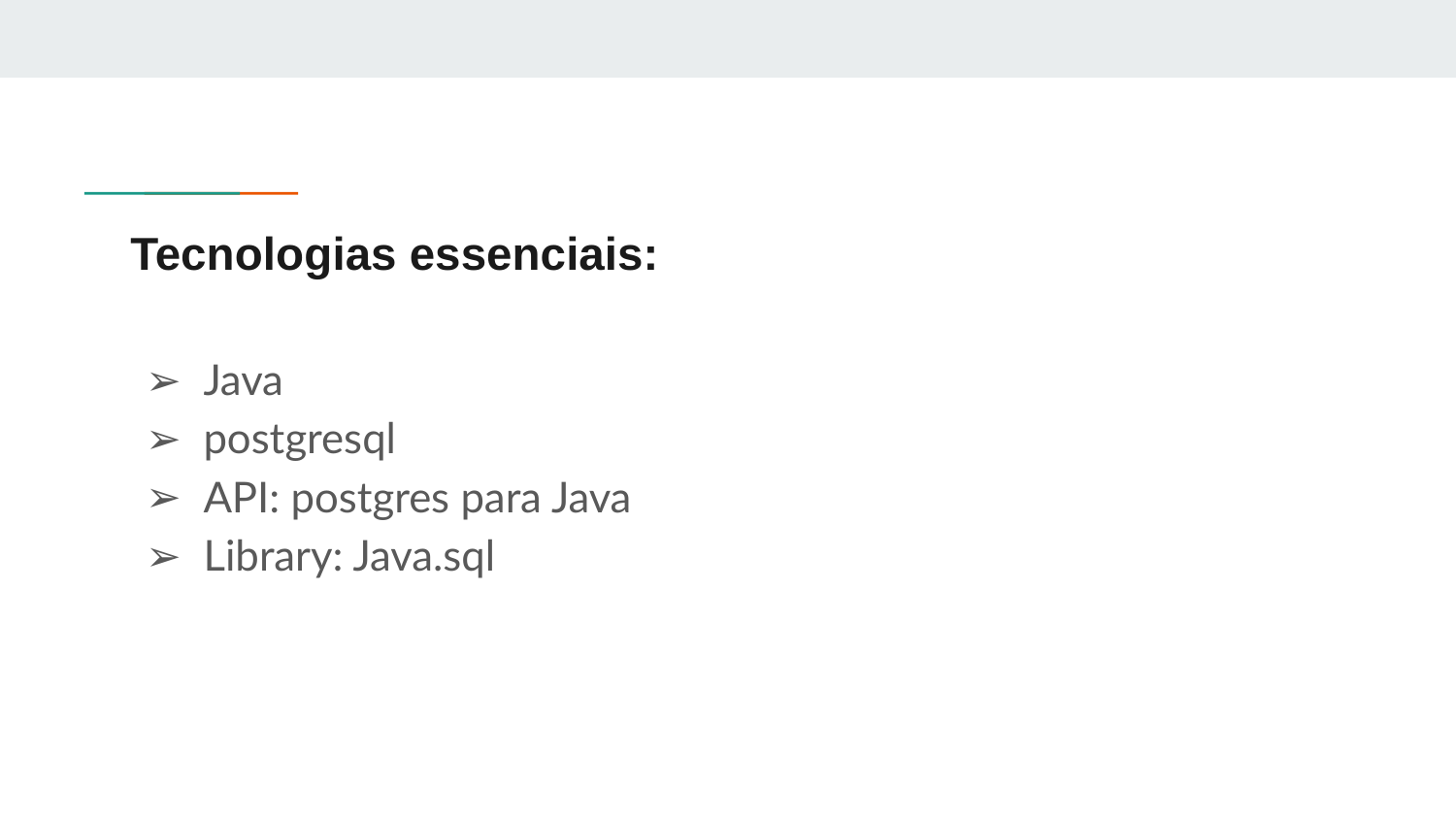

# Tecnologias essenciais:
Java
postgresql
API: postgres para Java
Library: Java.sql